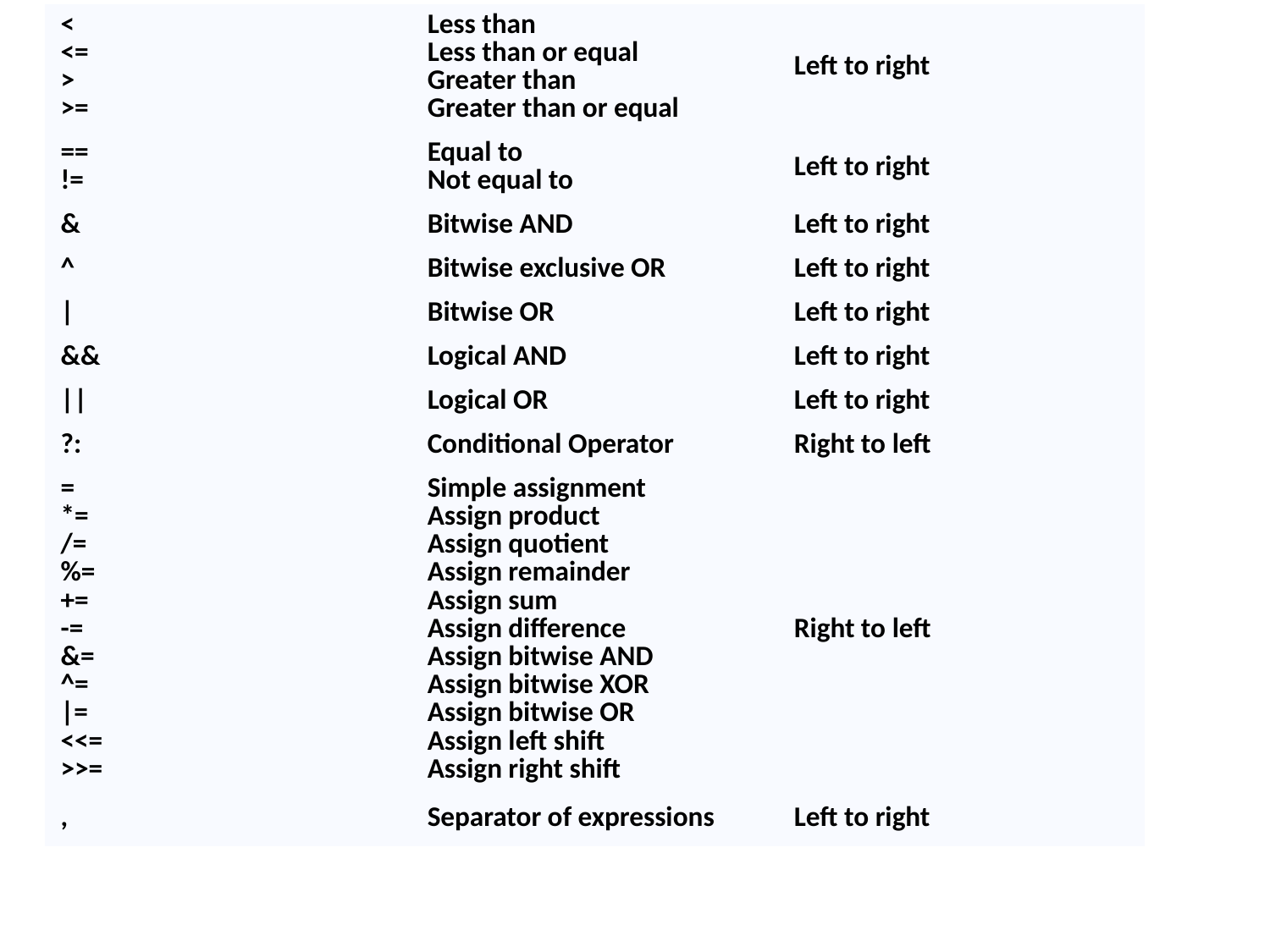

| < <= > >= | Less than Less than or equal Greater than Greater than or equal | Left to right |
| --- | --- | --- |
| == != | Equal to Not equal to | Left to right |
| & | Bitwise AND | Left to right |
| ^ | Bitwise exclusive OR | Left to right |
| | | Bitwise OR | Left to right |
| && | Logical AND | Left to right |
| || | Logical OR | Left to right |
| ?: | Conditional Operator | Right to left |
| = \*= /= %= += -= &= ^= |= <<= >>= | Simple assignment Assign product Assign quotient Assign remainder Assign sum Assign difference Assign bitwise AND Assign bitwise XOR Assign bitwise OR Assign left shift Assign right shift | Right to left |
| , | Separator of expressions | Left to right |
#